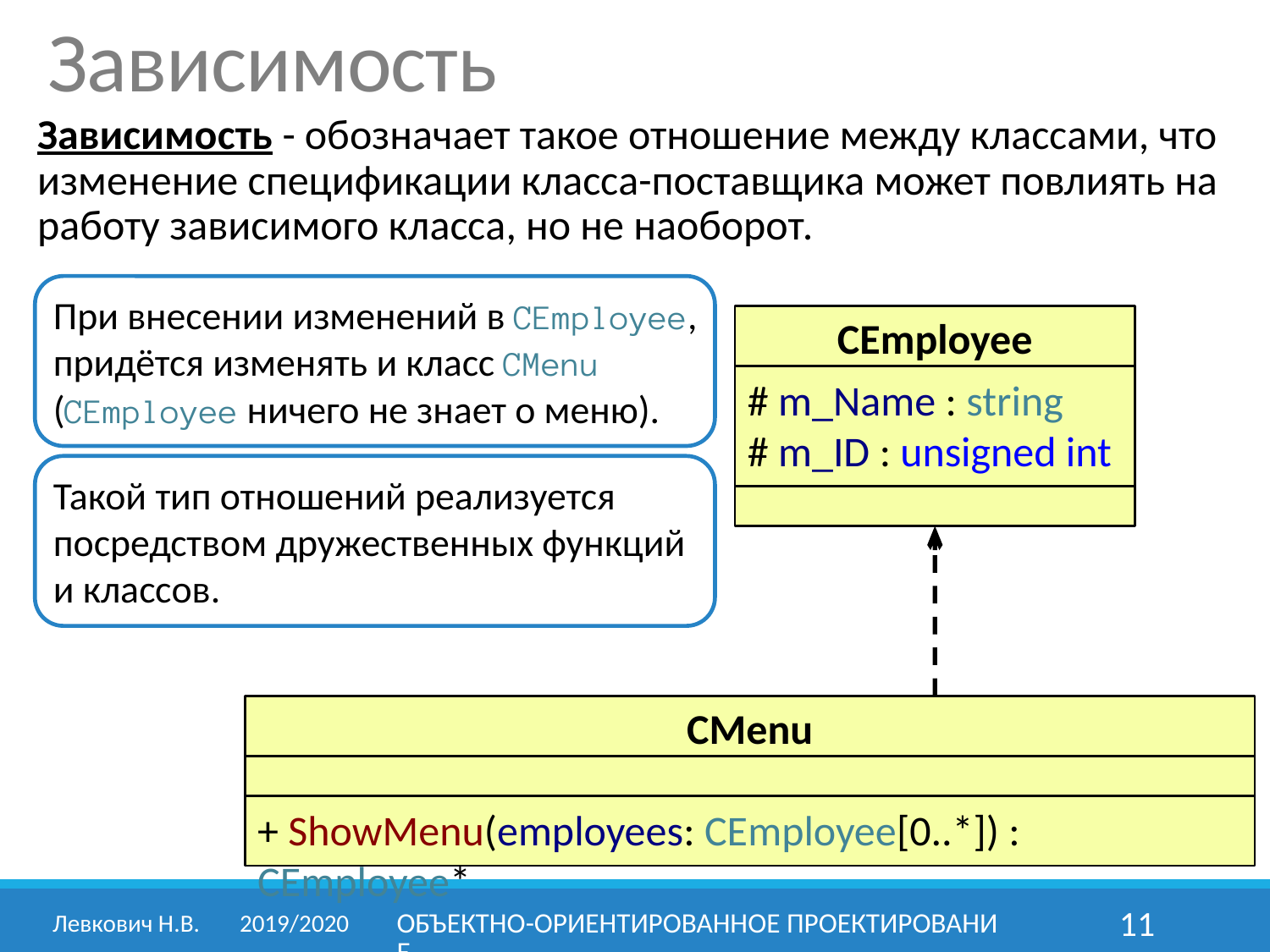

# Зависимость
Зависимость - обозначает такое отношение между классами, что изменение спецификации класса-поставщика может повлиять на работу зависимого класса, но не наоборот.
При внесении изменений в CEmployee, придётся изменять и класс CMenu
(CEmployee ничего не знает о меню).
CEmployee
# m_Name : string
# m_ID : unsigned int
Такой тип отношений реализуется посредством дружественных функций и классов.
CMenu

+ ShowMenu(employees: CEmployee[0..*]) : CEmployee*
Левкович Н.В.	2019/2020
Объектно-ориентированное проектирование
11